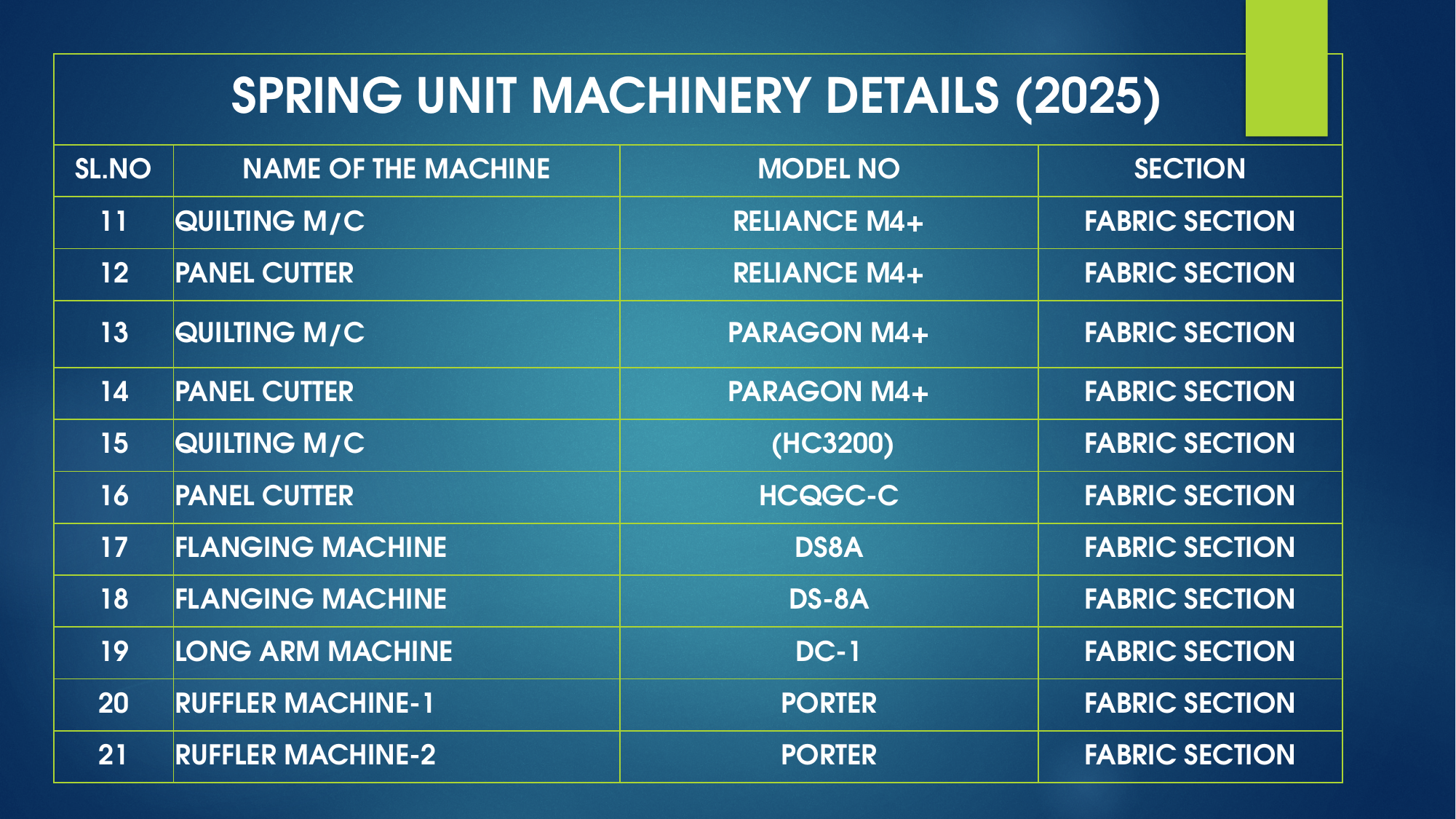

| SPRING UNIT MACHINERY DETAILS (2025) |  |  |  |
| --- | --- | --- | --- |
| SL.NO | NAME OF THE MACHINE | MODEL NO | SECTION |
| 11 | QUILTING M/C | RELIANCE M4+ | FABRIC SECTION |
| 12 | PANEL CUTTER | RELIANCE M4+ | FABRIC SECTION |
| 13 | QUILTING M/C | PARAGON M4+ | FABRIC SECTION |
| 14 | PANEL CUTTER | PARAGON M4+ | FABRIC SECTION |
| 15 | QUILTING M/C | (HC3200) | FABRIC SECTION |
| 16 | PANEL CUTTER | HCQGC-C | FABRIC SECTION |
| 17 | FLANGING MACHINE | DS8A | FABRIC SECTION |
| 18 | FLANGING MACHINE | DS-8A | FABRIC SECTION |
| 19 | LONG ARM MACHINE | DC-1 | FABRIC SECTION |
| 20 | RUFFLER MACHINE-1 | PORTER | FABRIC SECTION |
| 21 | RUFFLER MACHINE-2 | PORTER | FABRIC SECTION |